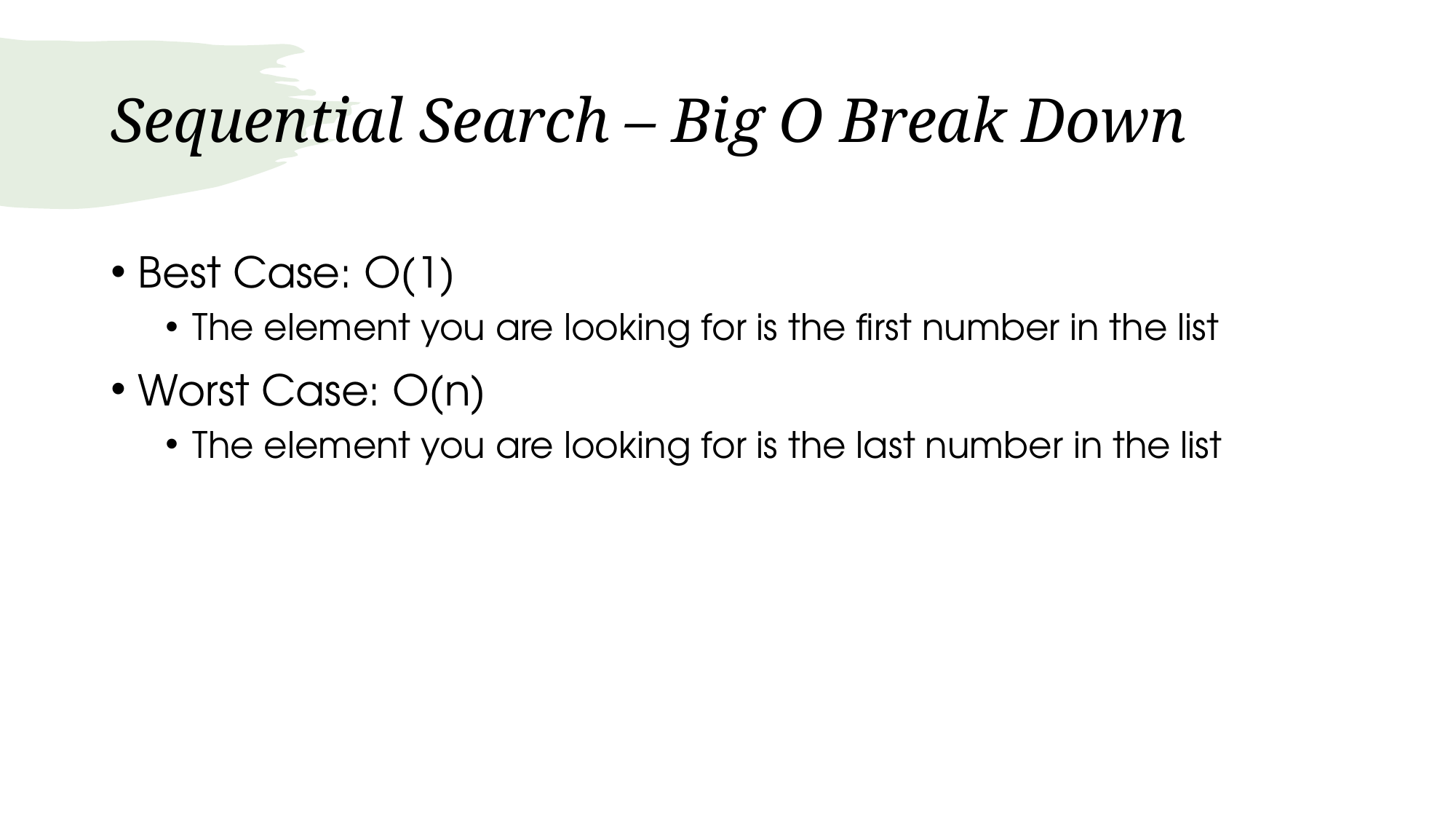

# Sequential Search – Big O Break Down
Best Case: O(1)
The element you are looking for is the first number in the list
Worst Case: O(n)
The element you are looking for is the last number in the list